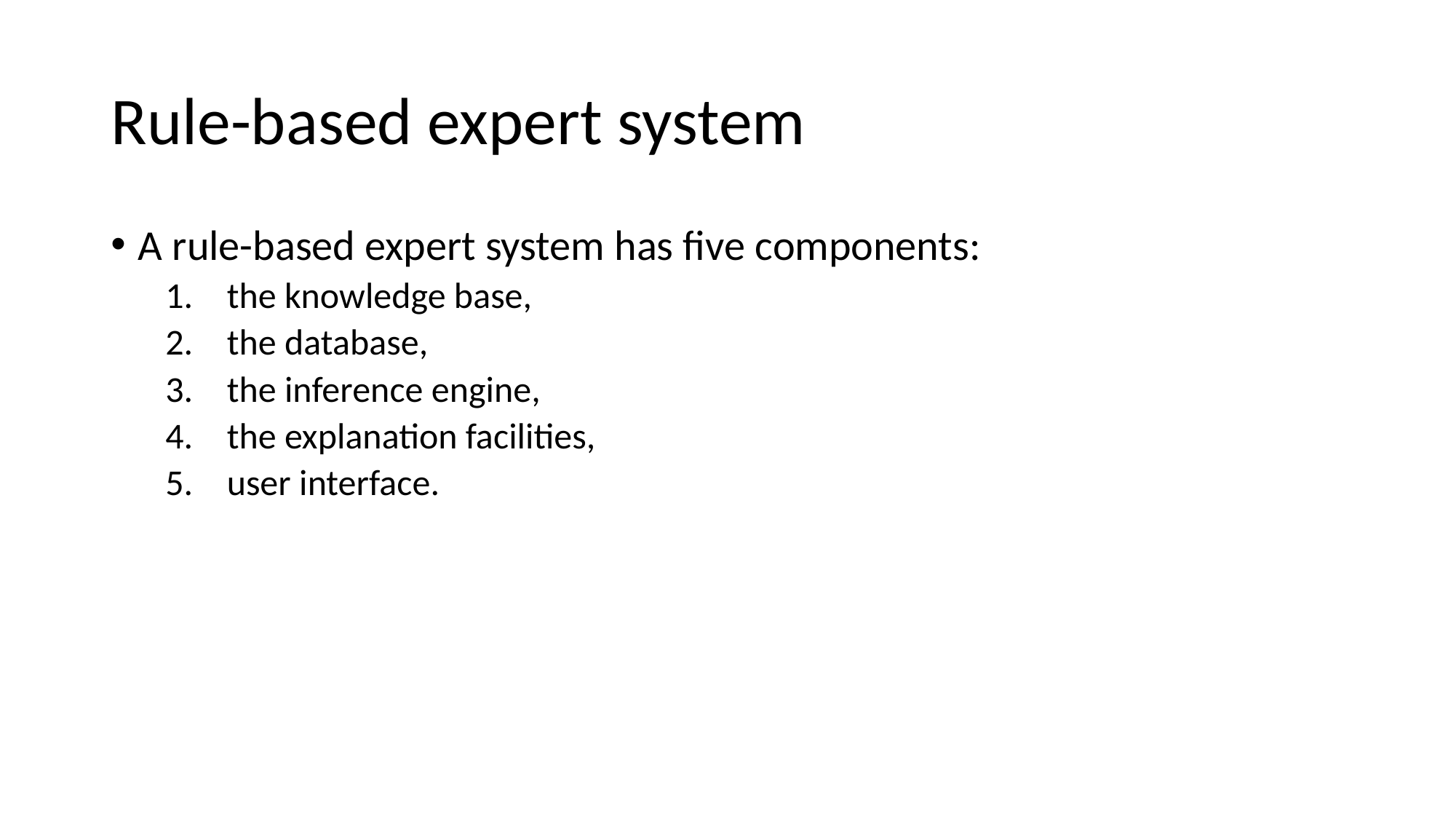

# Rule-based expert system
A rule-based expert system has five components:
the knowledge base,
the database,
the inference engine,
the explanation facilities,
user interface.